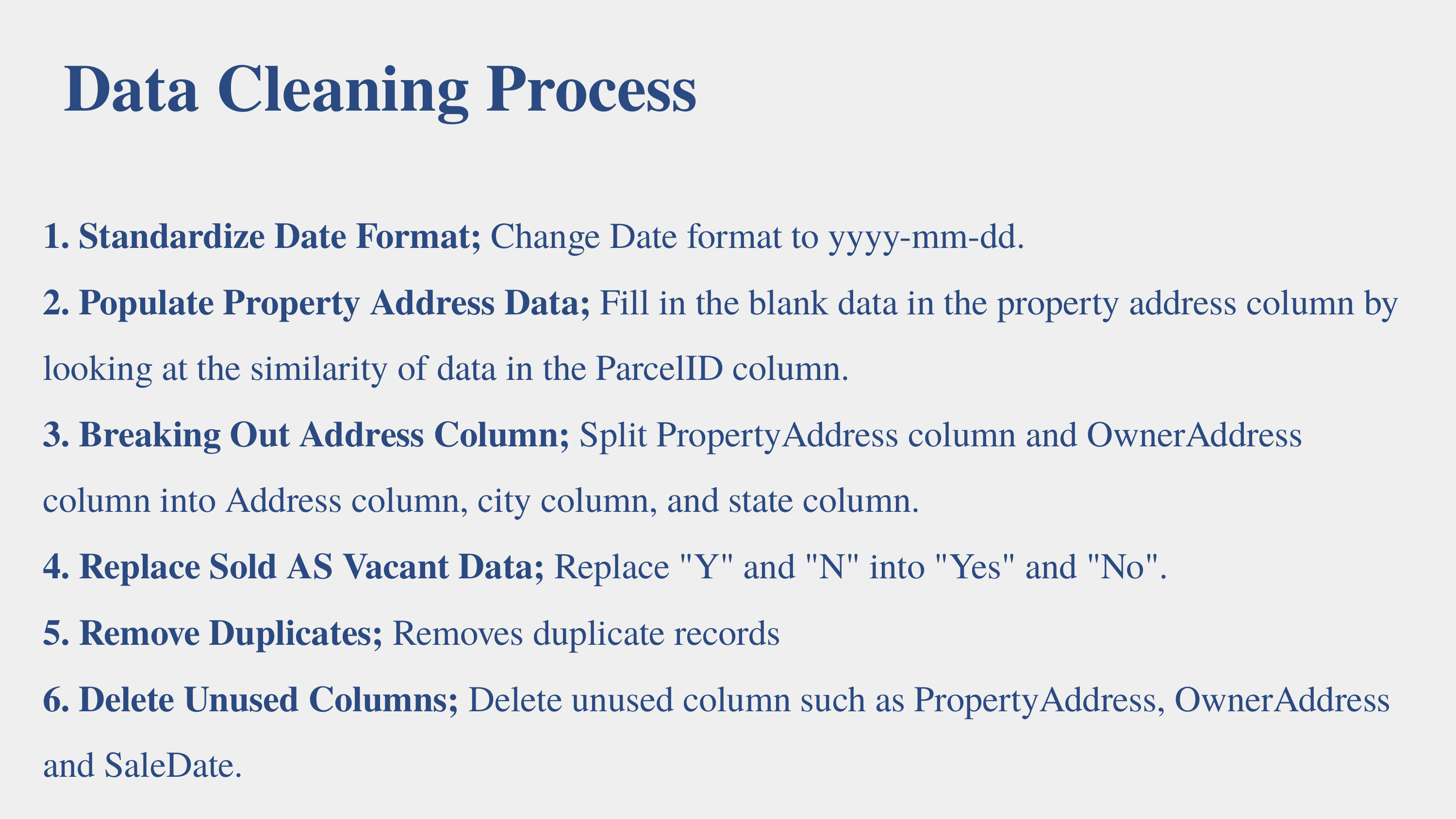

# Data Cleaning Process
1. Standardize Date Format; Change Date format to yyyy-mm-dd.
2. Populate Property Address Data; Fill in the blank data in the property address column by  looking at the similarity of data in the ParcelID column.
3. Breaking Out Address Column; Split PropertyAddress column and OwnerAddress column into Address column, city column, and state column.
4. Replace Sold AS Vacant Data; Replace "Y" and "N" into "Yes" and "No".
5. Remove Duplicates; Removes duplicate records
6. Delete Unused Columns; Delete unused column such as PropertyAddress, OwnerAddress and SaleDate.